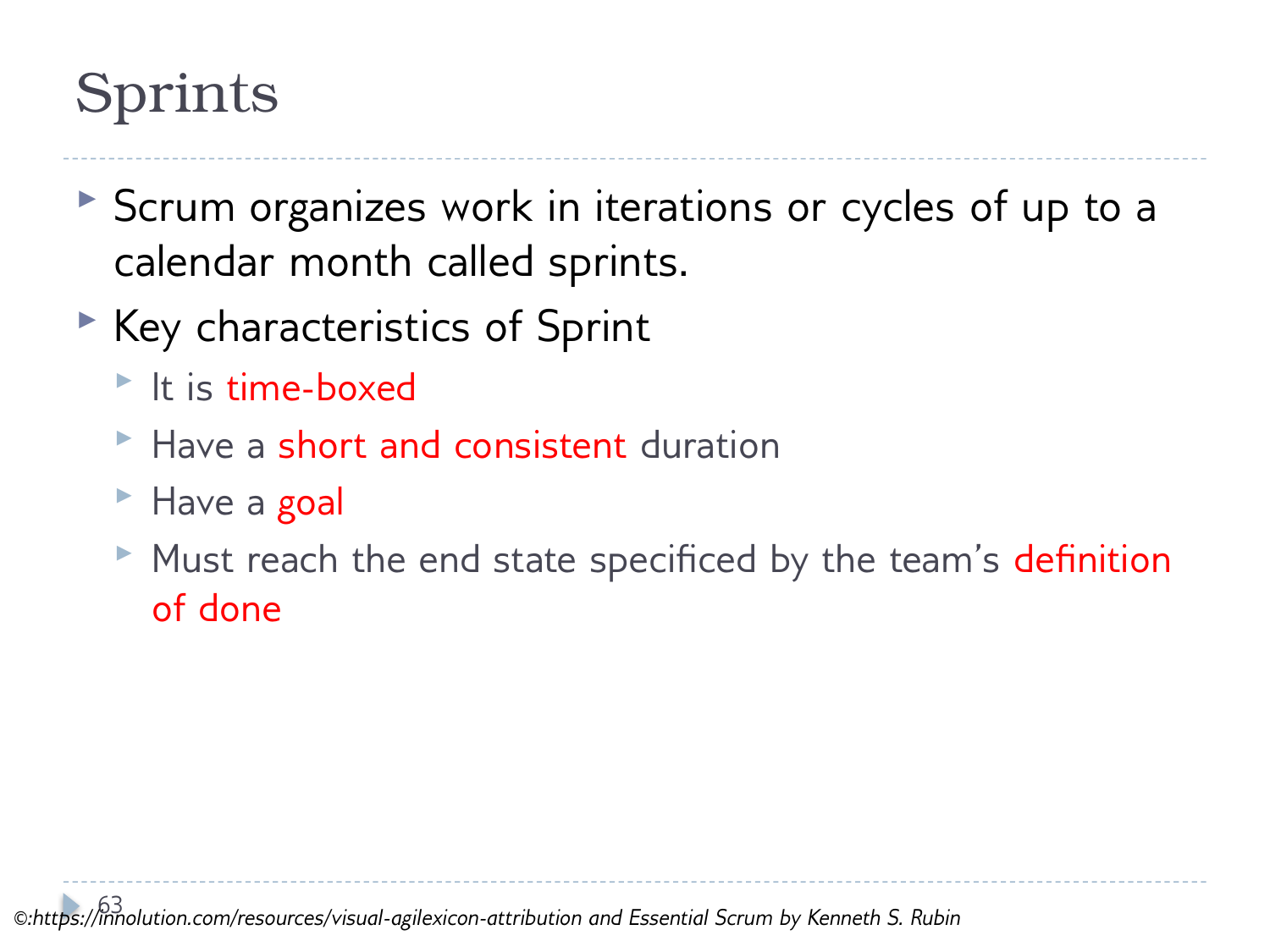

# Sprints
Scrum organizes work in iterations or cycles of up to a calendar month called sprints.
Key characteristics of Sprint
It is time-boxed
Have a short and consistent duration
Have a goal
Must reach the end state specificed by the team’s definition of done
63
©:https://innolution.com/resources/visual-agilexicon-attribution and Essential Scrum by Kenneth S. Rubin